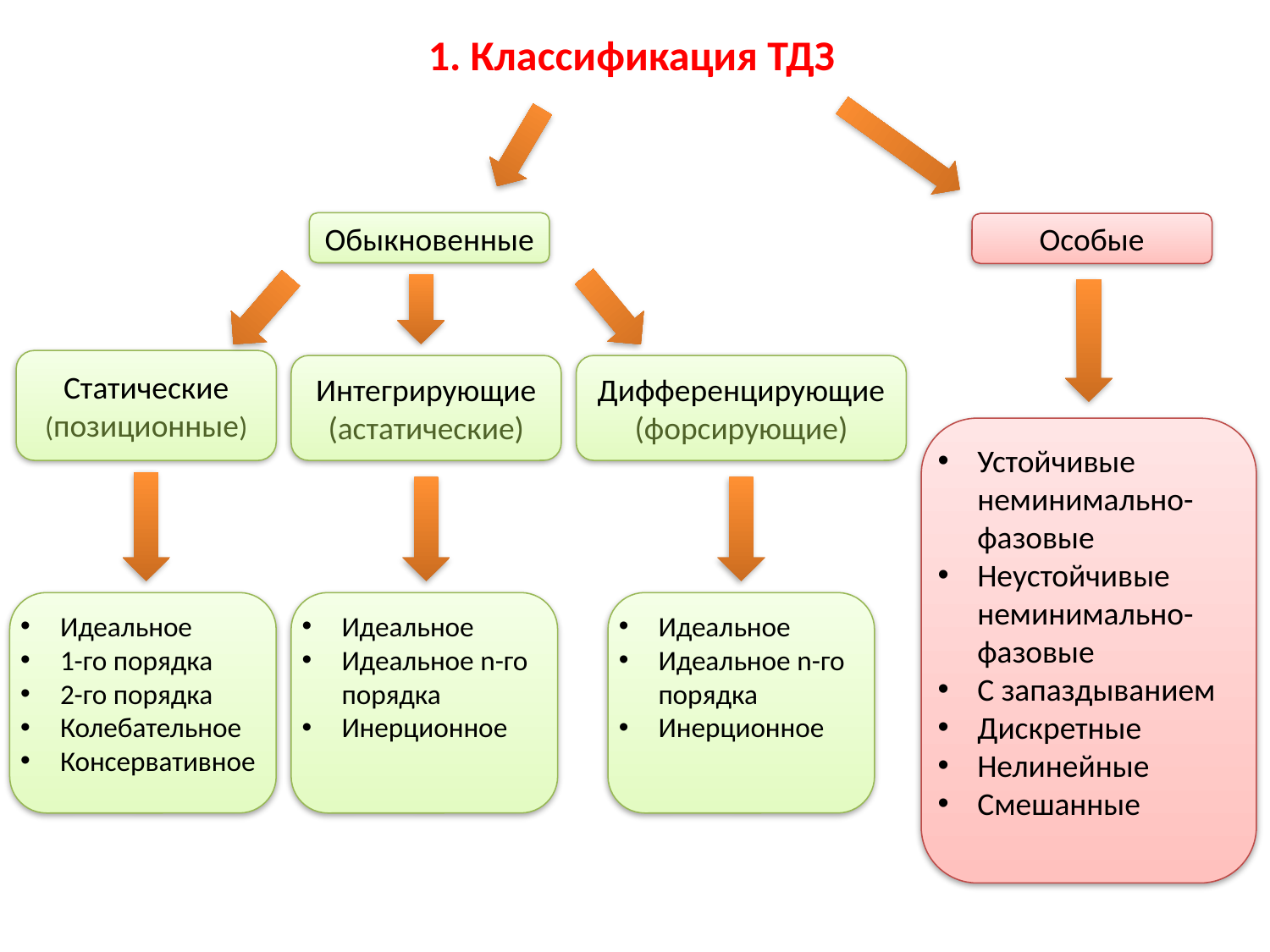

1. Классификация ТДЗ

Обыкновенные
Особые

Статические
(позиционные)
Интегрирующие
(астатические)
Дифференцирующие
(форсирующие)
Устойчивые неминимально-фазовые
Неустойчивые неминимально-фазовые
С запаздыванием
Дискретные
Нелинейные
Смешанные

Идеальное
1-го порядка
2-го порядка
Колебательное
Консервативное
Идеальное
Идеальное n-го порядка
Инерционное
Идеальное
Идеальное n-го порядка
Инерционное